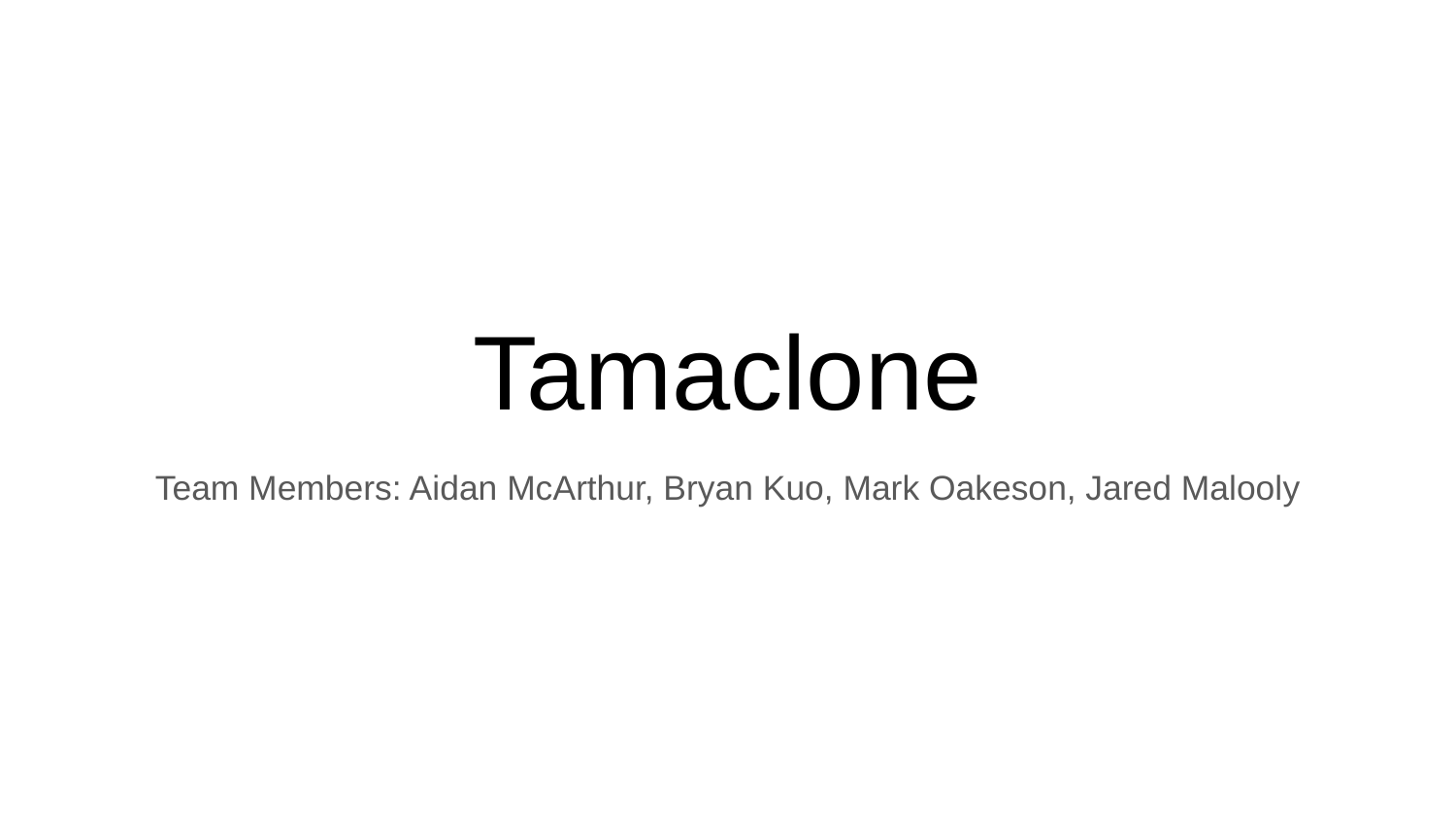

# Tamaclone
Team Members: Aidan McArthur, Bryan Kuo, Mark Oakeson, Jared Malooly